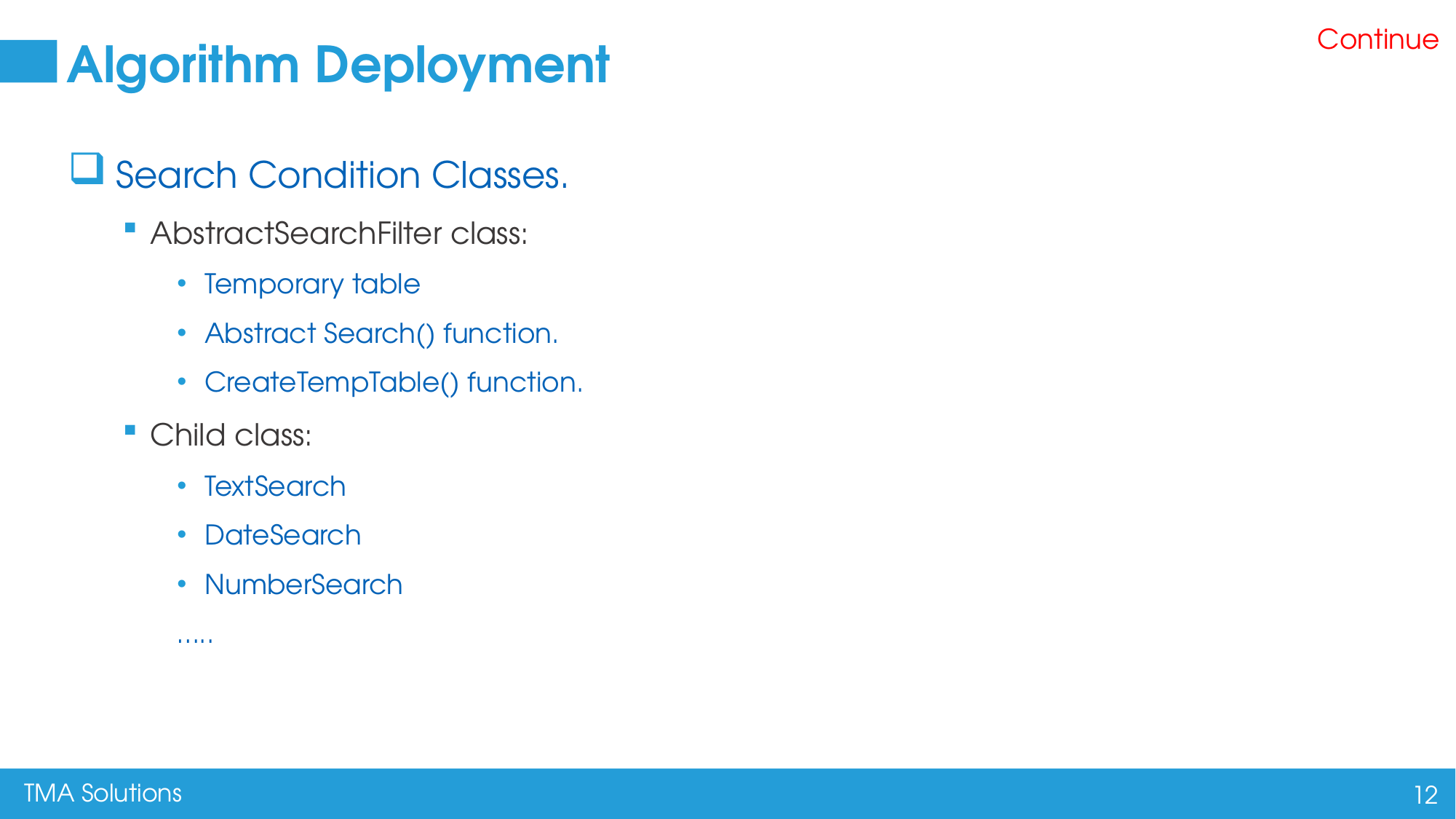

Continue
# Algorithm Deployment
Search Condition Classes.
AbstractSearchFilter class:
Temporary table
Abstract Search() function.
CreateTempTable() function.
Child class:
TextSearch
DateSearch
NumberSearch
…..